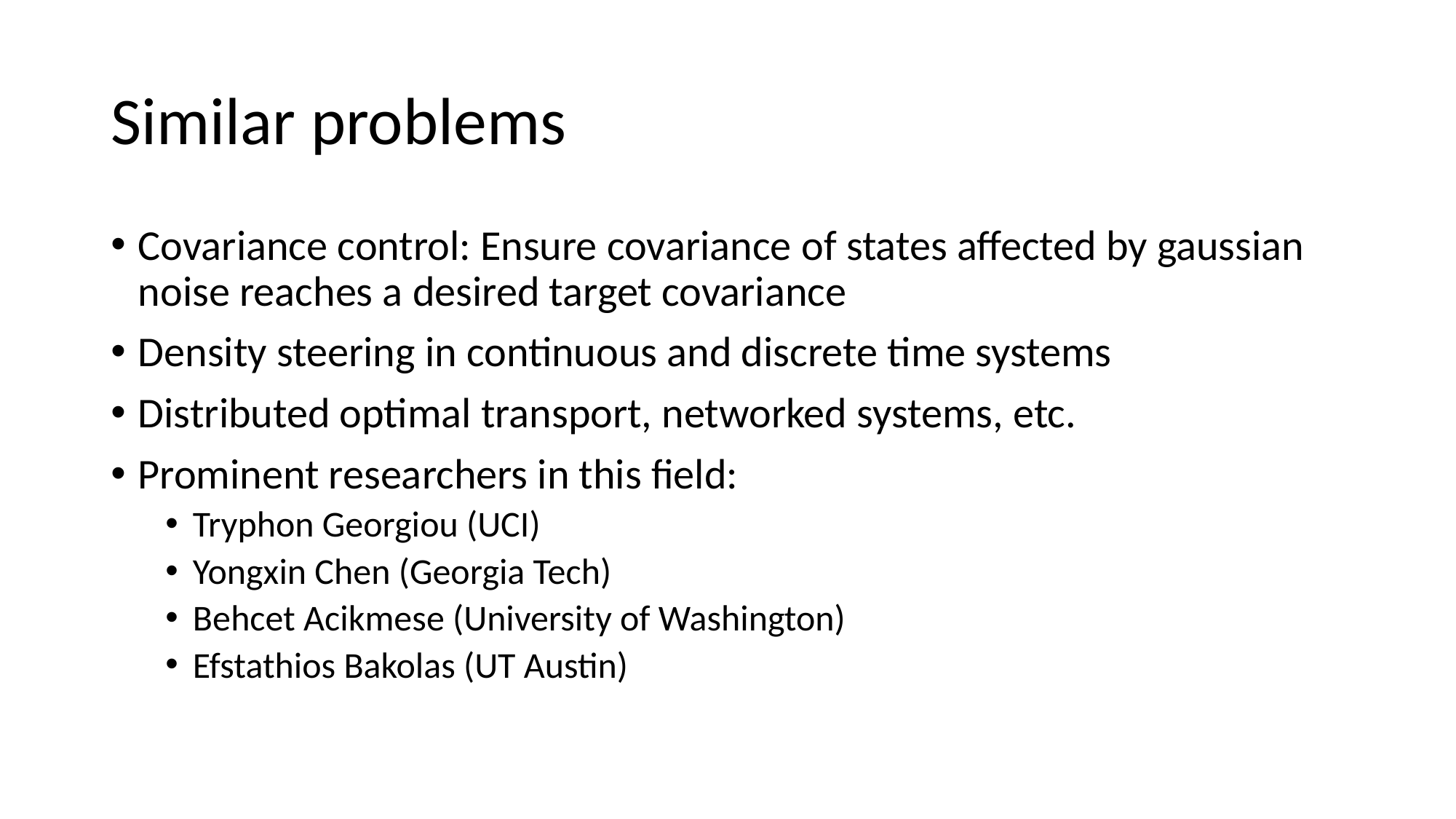

# Similar problems
Covariance control: Ensure covariance of states affected by gaussian noise reaches a desired target covariance
Density steering in continuous and discrete time systems
Distributed optimal transport, networked systems, etc.
Prominent researchers in this field:
Tryphon Georgiou (UCI)
Yongxin Chen (Georgia Tech)
Behcet Acikmese (University of Washington)
Efstathios Bakolas (UT Austin)